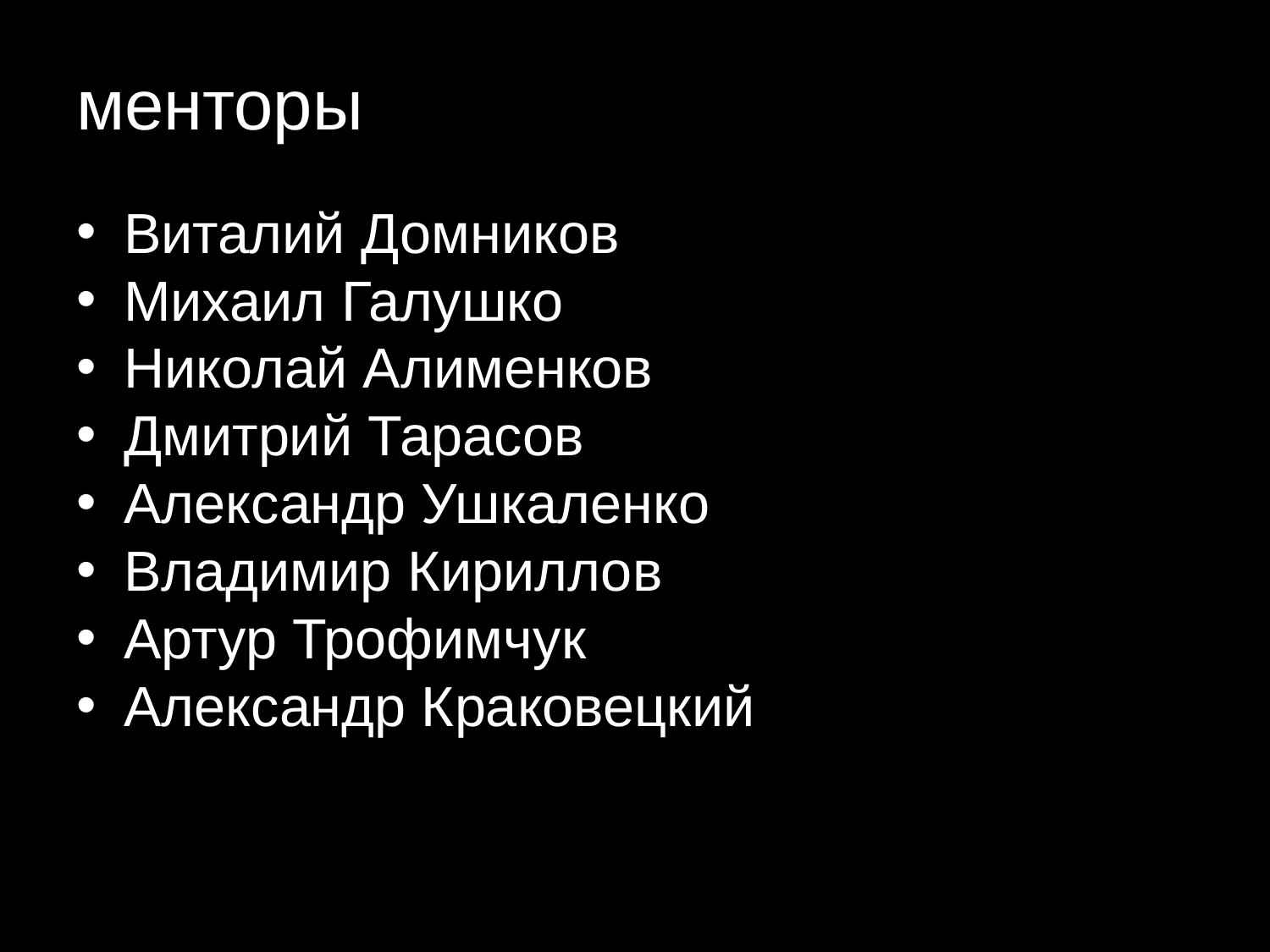

# менторы
Виталий Домников
Михаил Галушко
Николай Алименков
Дмитрий Тарасов
Александр Ушкаленко
Владимир Кириллов
Артур Трофимчук
Александр Краковецкий